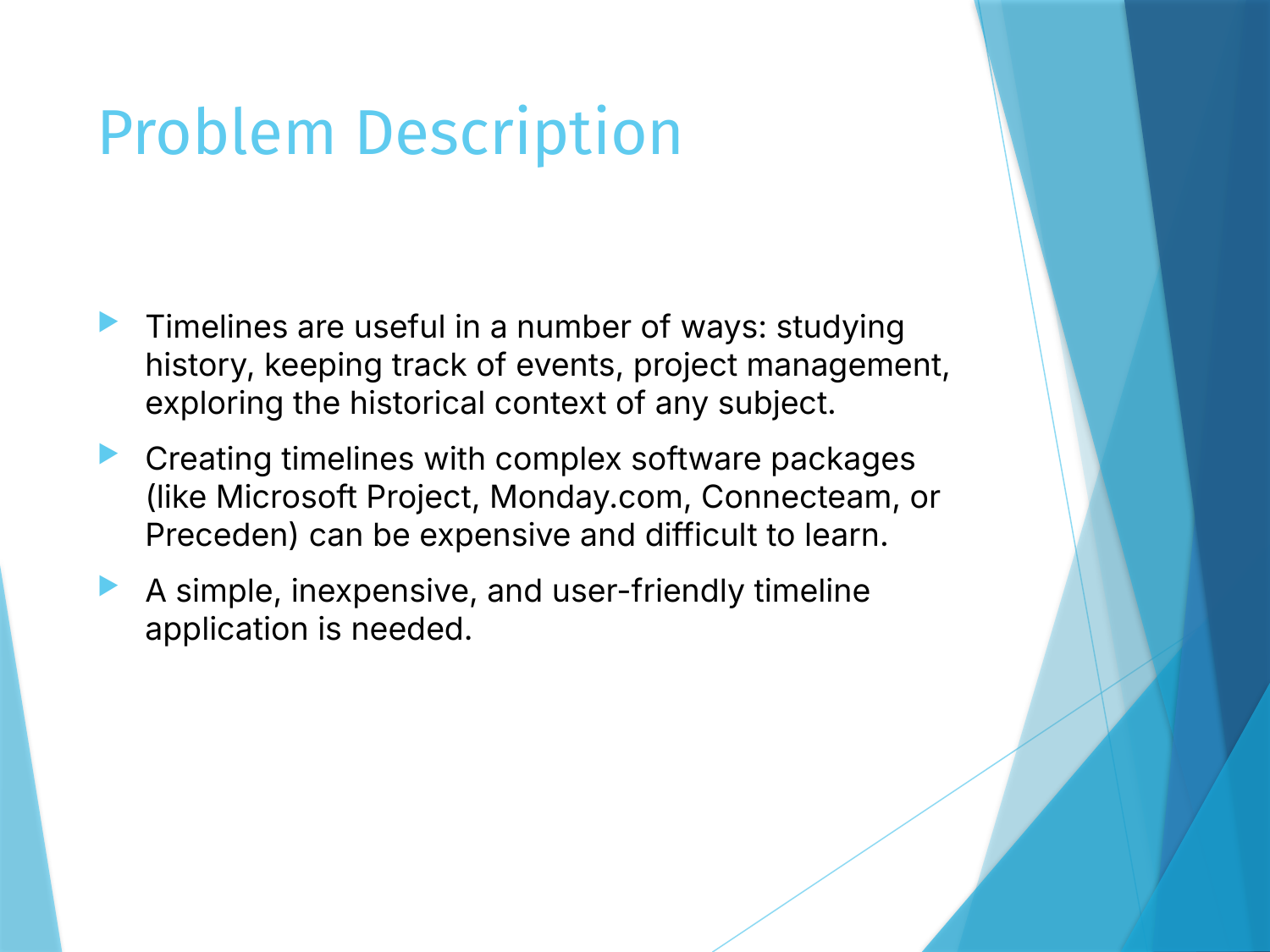

# Problem Description
Timelines are useful in a number of ways: studying history, keeping track of events, project management, exploring the historical context of any subject.
Creating timelines with complex software packages (like Microsoft Project, Monday.com, Connecteam, or Preceden) can be expensive and difficult to learn.
A simple, inexpensive, and user-friendly timeline application is needed.